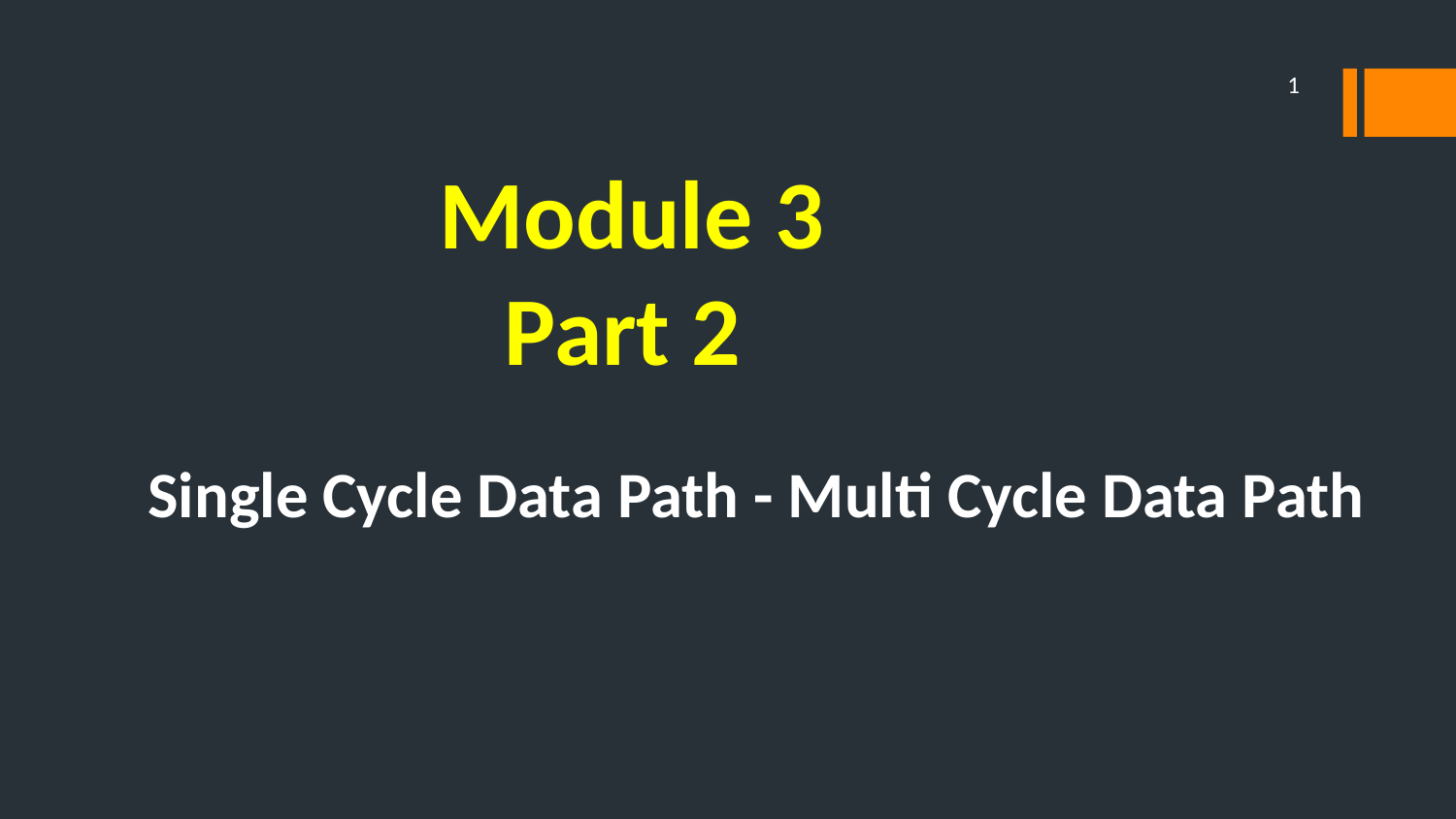

1
# Module 3 Part 2
Single Cycle Data Path - Multi Cycle Data Path